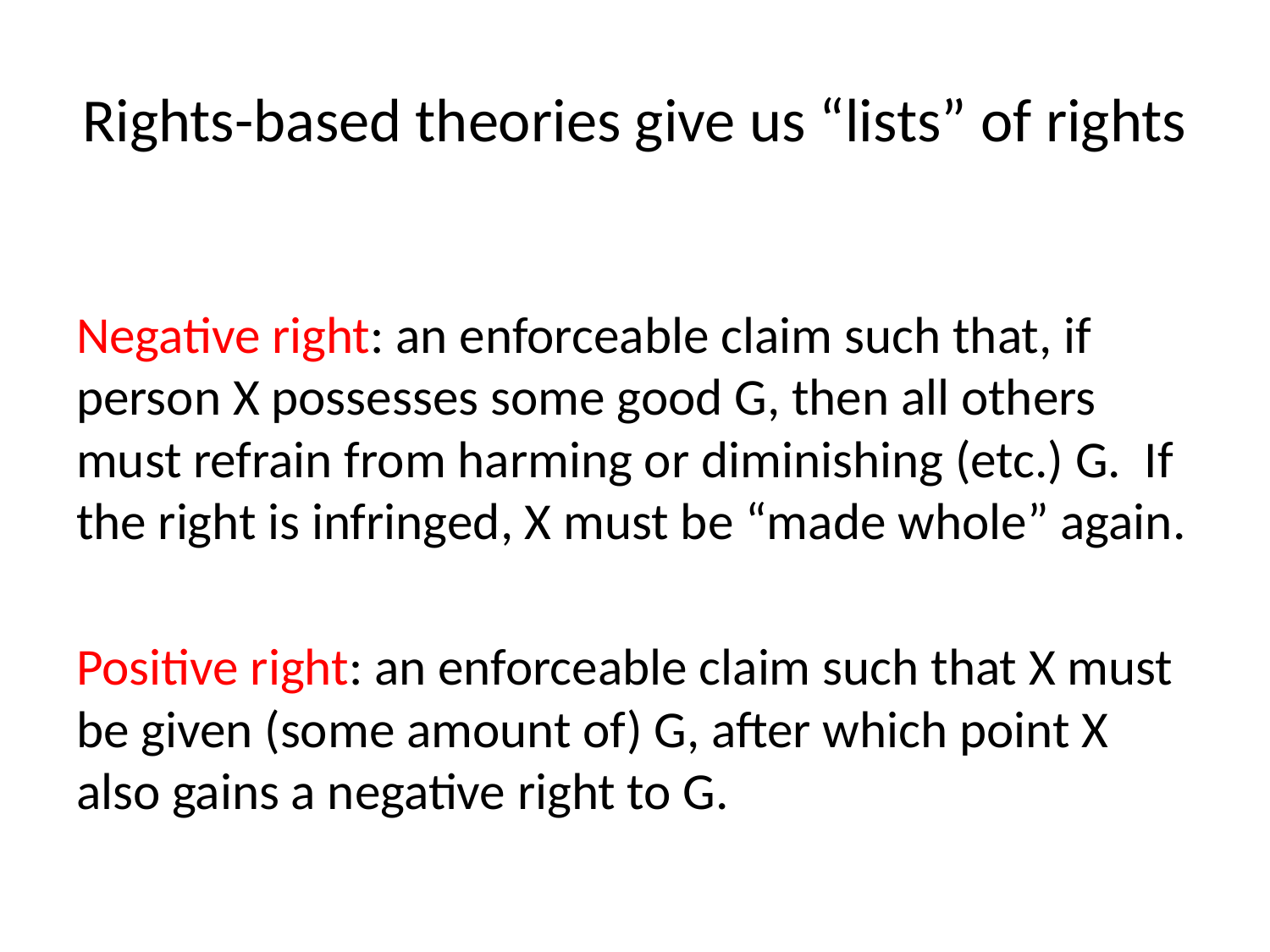

# Rights-based theories give us “lists” of rights

Negative right: an enforceable claim such that, if person X possesses some good G, then all others must refrain from harming or diminishing (etc.) G.  If the right is infringed, X must be “made whole” again.

Positive right: an enforceable claim such that X must be given (some amount of) G, after which point X also gains a negative right to G.